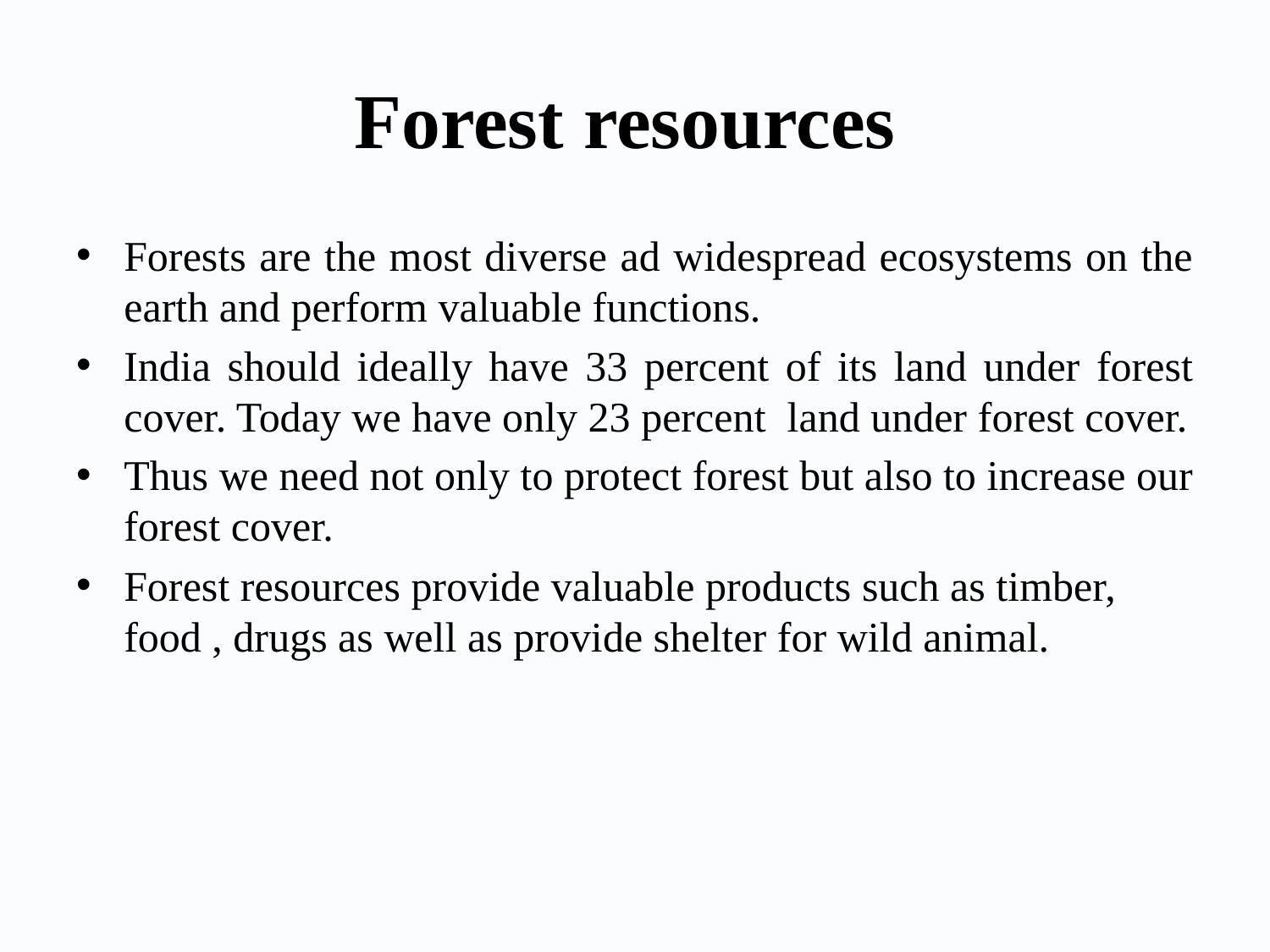

# Forest resources
Forests are the most diverse ad widespread ecosystems on the earth and perform valuable functions.
India should ideally have 33 percent of its land under forest cover. Today we have only 23 percent  land under forest cover.
Thus we need not only to protect forest but also to increase our forest cover.
Forest resources provide valuable products such as timber, food , drugs as well as provide shelter for wild animal.